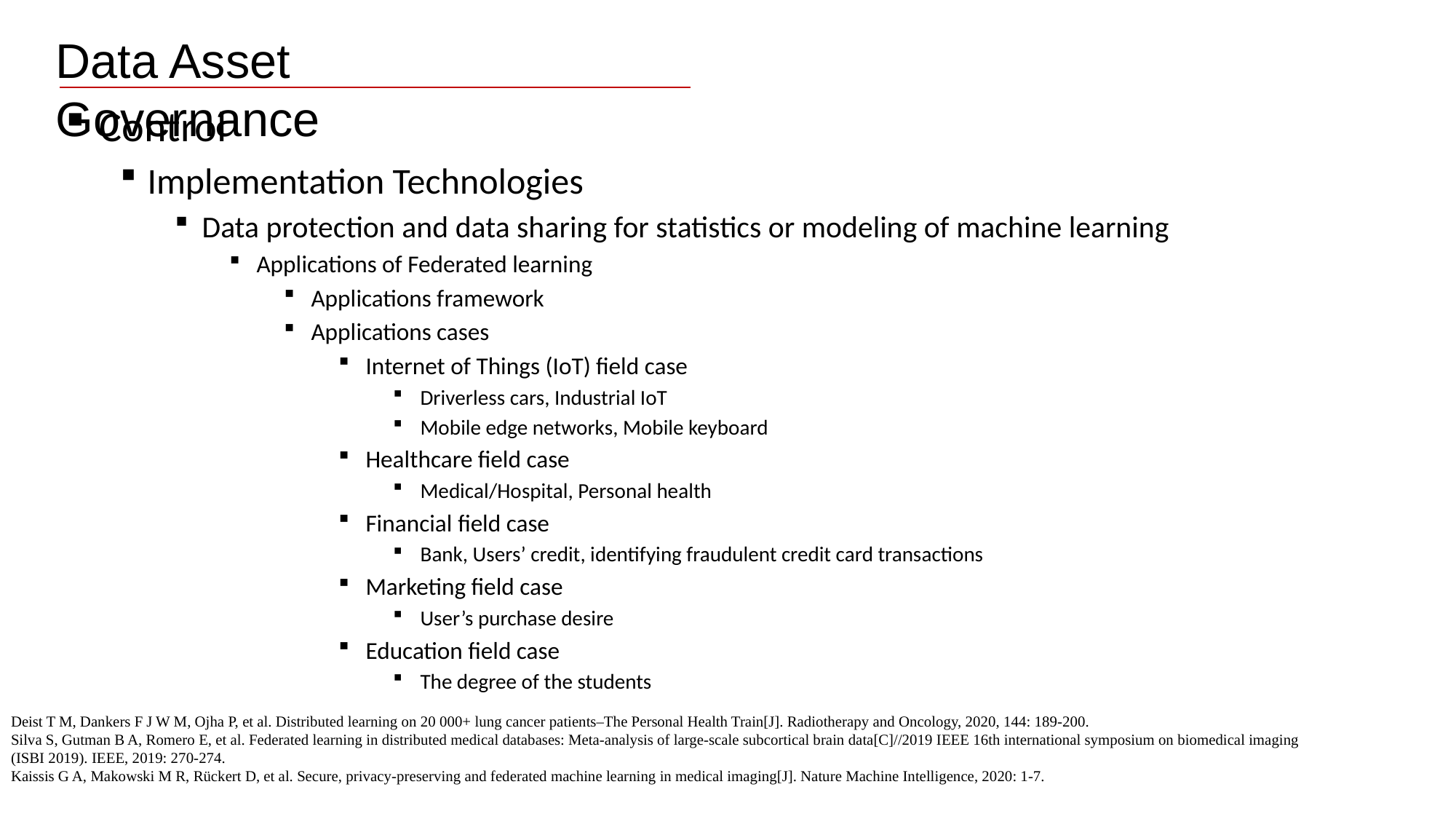

Data Asset Governance
Control
Implementation Technologies
Data protection and data sharing for statistics or modeling of machine learning
Applications of Federated learning
Applications framework
Applications cases
Internet of Things (IoT) field case
Driverless cars, Industrial IoT
Mobile edge networks, Mobile keyboard
Healthcare field case
Medical/Hospital, Personal health
Financial field case
Bank, Users’ credit, identifying fraudulent credit card transactions
Marketing field case
User’s purchase desire
Education field case
The degree of the students

Deist T M, Dankers F J W M, Ojha P, et al. Distributed learning on 20 000+ lung cancer patients–The Personal Health Train[J]. Radiotherapy and Oncology, 2020, 144: 189-200.
Silva S, Gutman B A, Romero E, et al. Federated learning in distributed medical databases: Meta-analysis of large-scale subcortical brain data[C]//2019 IEEE 16th international symposium on biomedical imaging (ISBI 2019). IEEE, 2019: 270-274.
Kaissis G A, Makowski M R, Rückert D, et al. Secure, privacy-preserving and federated machine learning in medical imaging[J]. Nature Machine Intelligence, 2020: 1-7.